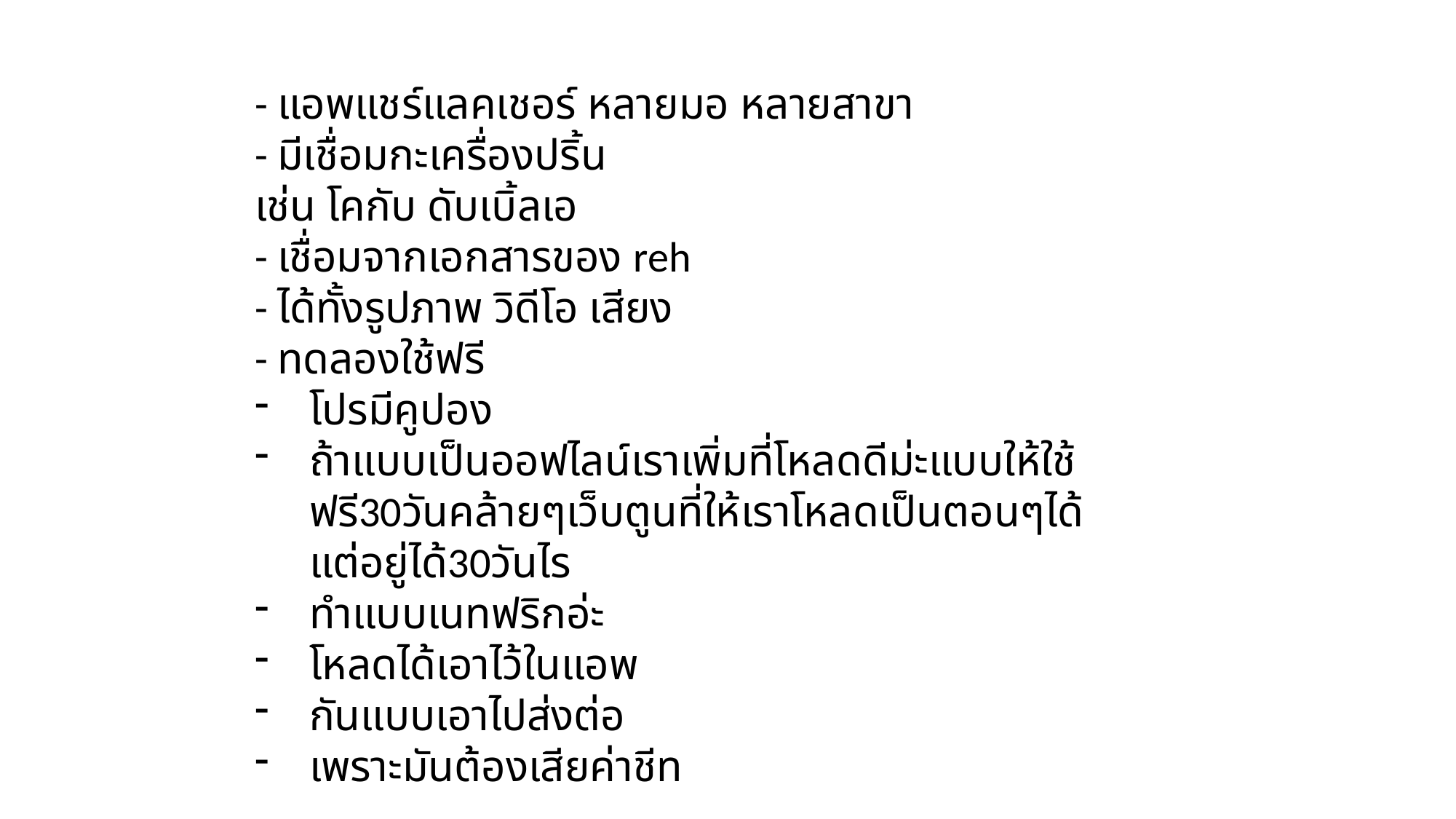

- แอพแชร์แลคเชอร์ หลายมอ หลายสาขา
- มีเชื่อมกะเครื่องปริ้น
เช่น โคกับ ดับเบิ้ลเอ
- เชื่อมจากเอกสารของ reh
- ได้ทั้งรูปภาพ วิดีโอ เสียง
- ทดลองใช้ฟรี
โปรมีคูปอง
ถ้าแบบเป็นออฟไลน์เราเพิ่มที่โหลดดีม่ะแบบให้ใช้ฟรี30วันคล้ายๆเว็บตูนที่ให้เราโหลดเป็นตอนๆได้แต่อยู่ได้30วันไร
ทำแบบเนทฟริกอ่ะ
โหลดได้เอาไว้ในแอพ
กันแบบเอาไปส่งต่อ
เพราะมันต้องเสียค่าชีท